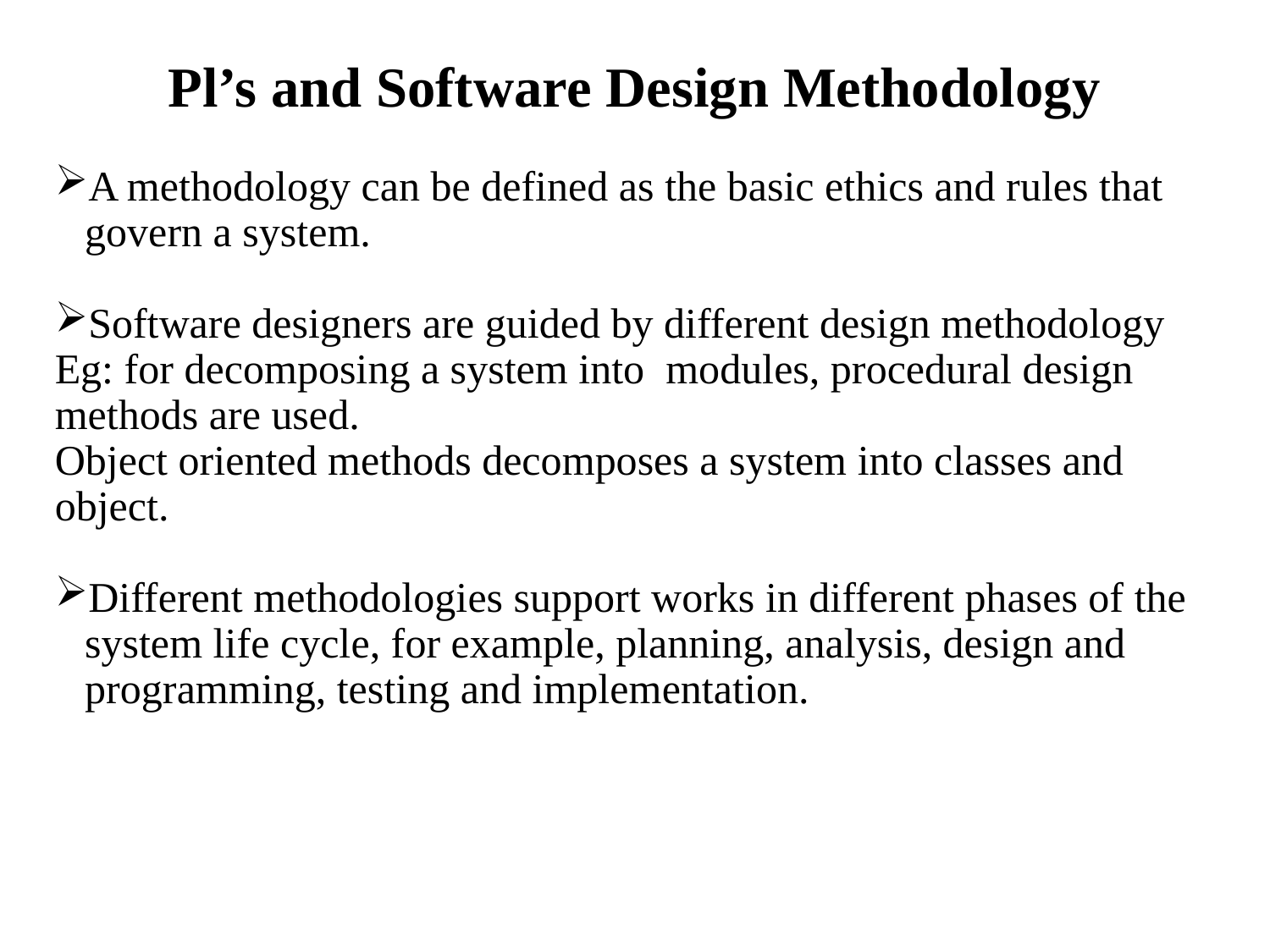

Pl’s and Software Design Methodology
A methodology can be defined as the basic ethics and rules that govern a system.

Software designers are guided by different design methodology
Eg: for decomposing a system into  modules, procedural design methods are used.
Object oriented methods decomposes a system into classes and object.

Different methodologies support works in different phases of the system life cycle, for example, planning, analysis, design and programming, testing and implementation.